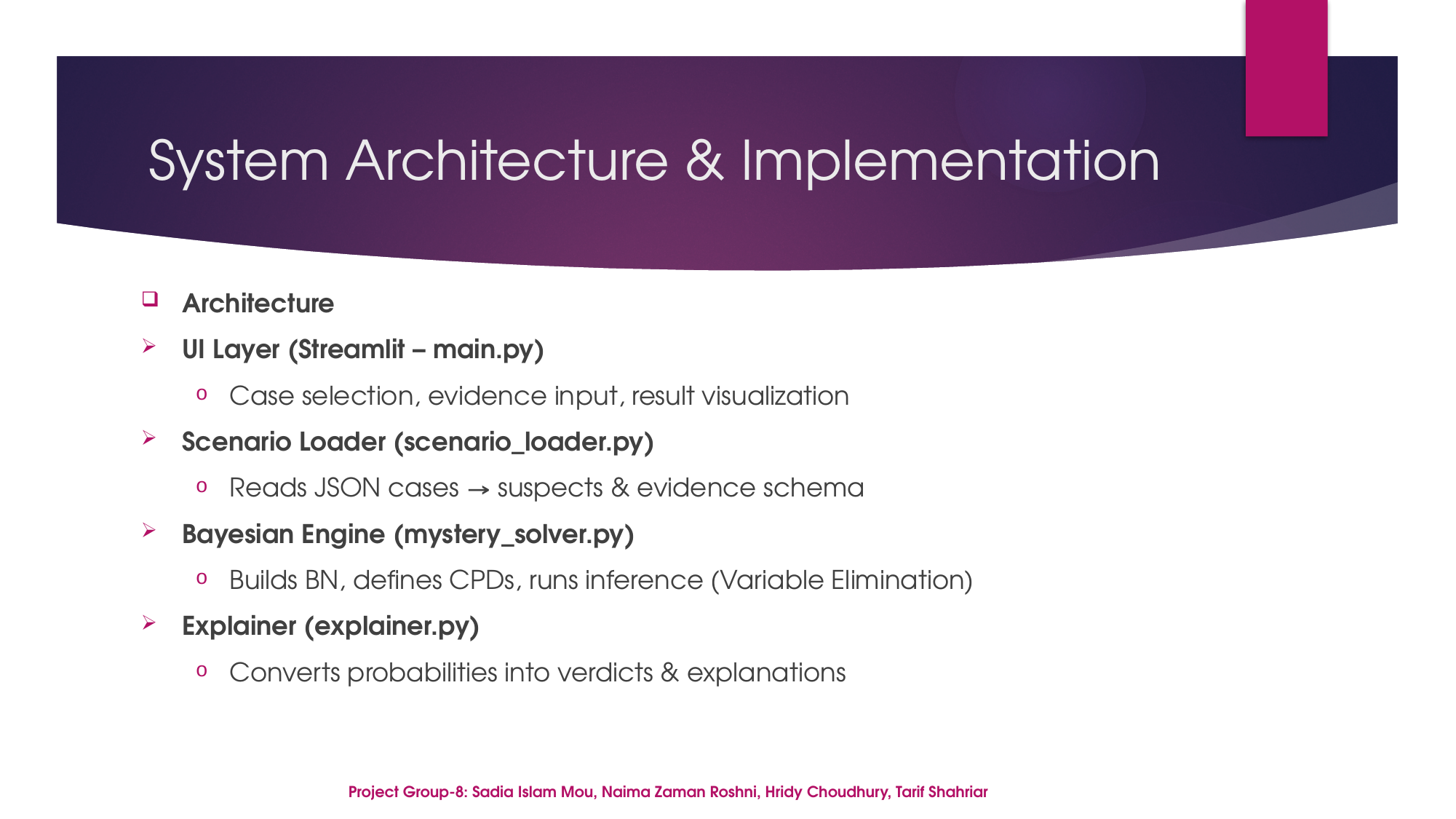

# System Architecture & Implementation
Architecture
UI Layer (Streamlit – main.py)
Case selection, evidence input, result visualization
Scenario Loader (scenario_loader.py)
Reads JSON cases → suspects & evidence schema
Bayesian Engine (mystery_solver.py)
Builds BN, defines CPDs, runs inference (Variable Elimination)
Explainer (explainer.py)
Converts probabilities into verdicts & explanations
Project Group-8: Sadia Islam Mou, Naima Zaman Roshni, Hridy Choudhury, Tarif Shahriar